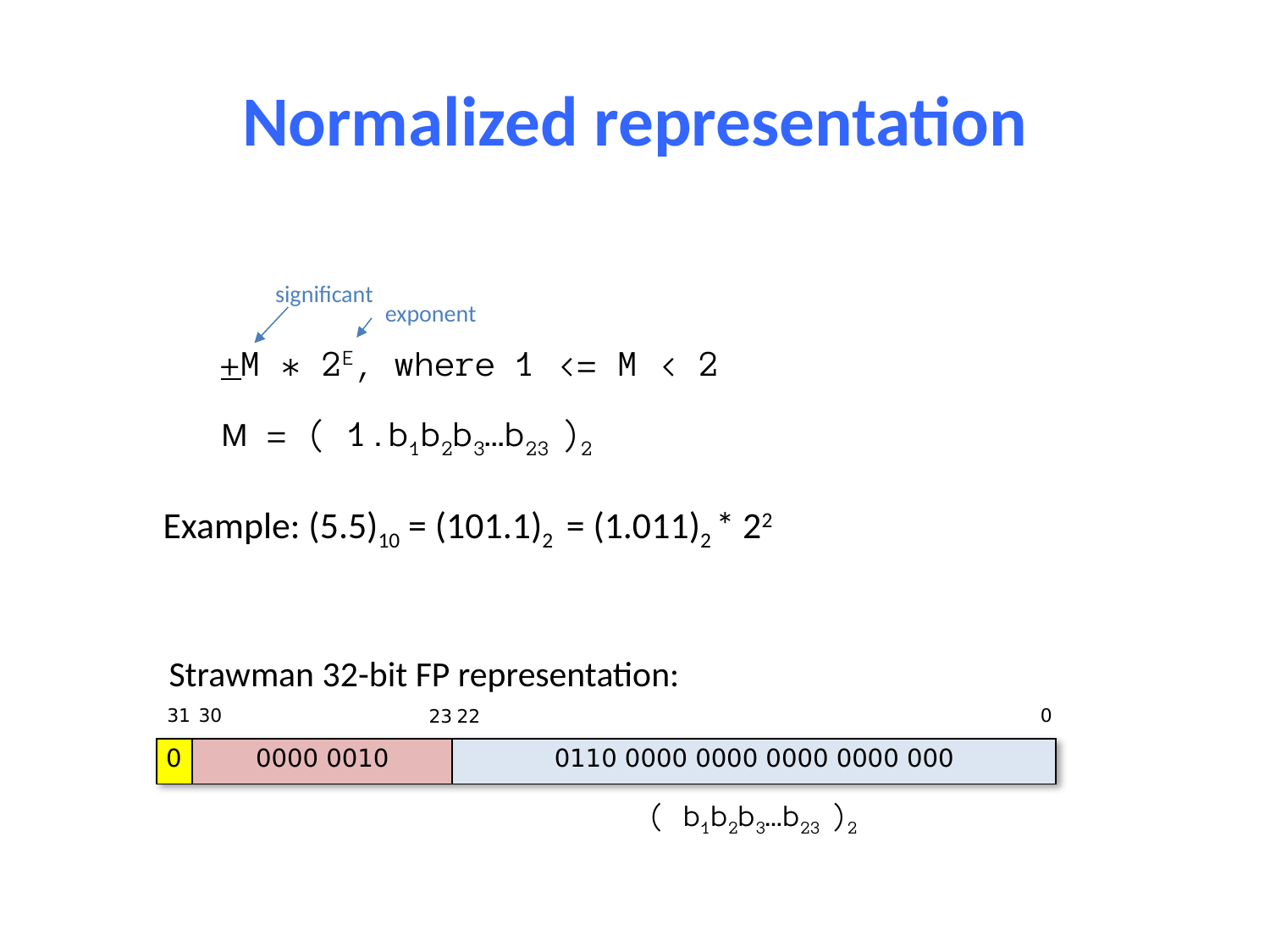

# Normalized representation
significant
exponent
+M * 2E, where 1 <= M < 2

M = ( 1.b1b2b3…b23 )2

Example: (5.5)10 = (101.1)2  = (1.011)2 * 22

Strawman 32-bit FP representation:
31
0
30
23
22
| 0 | 0000 0010 | 0110 0000 0000 0000 0000 000 |
| --- | --- | --- |
( b1b2b3…b23 )2